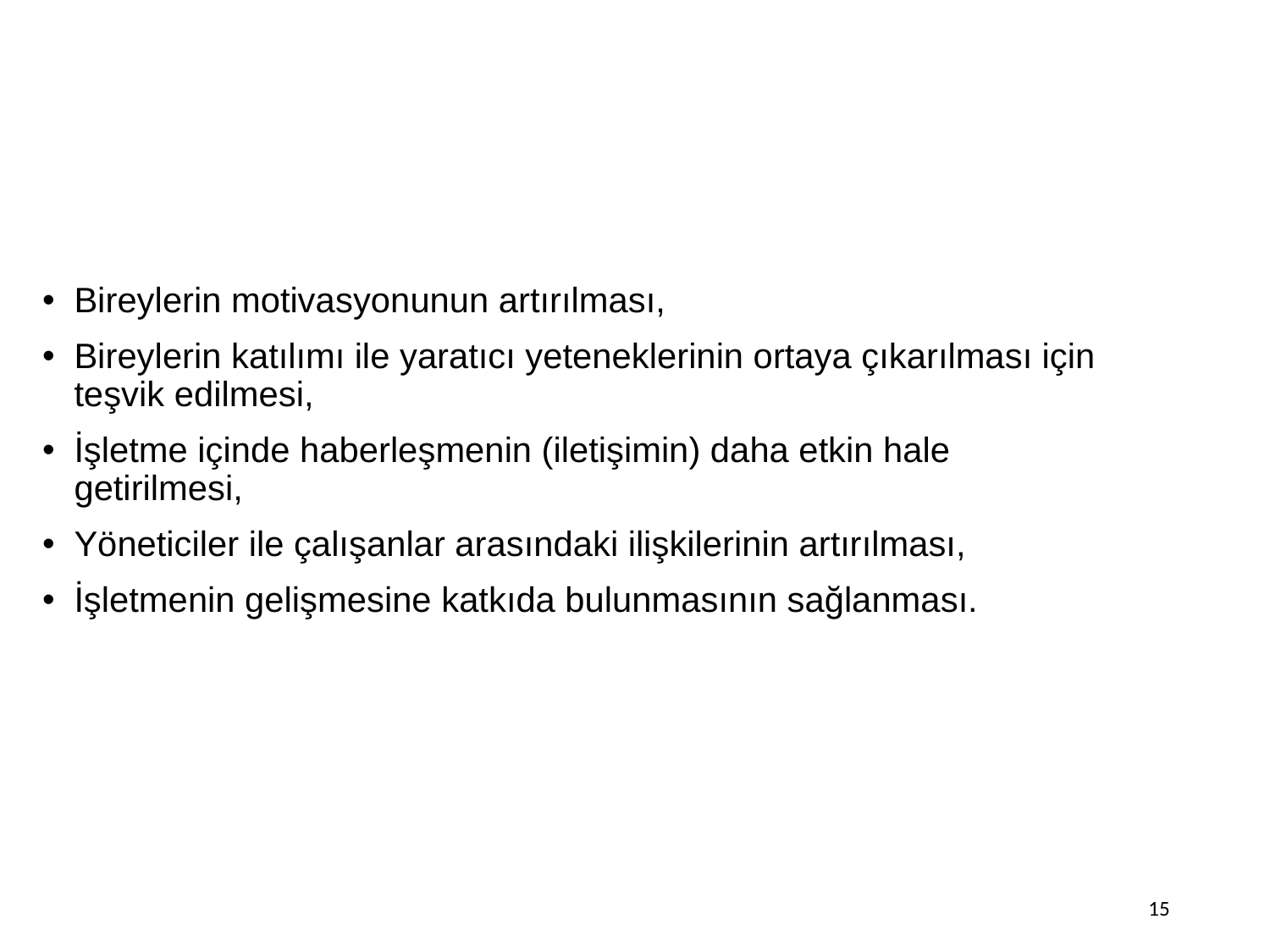

Bireylerin motivasyonunun artırılması,
Bireylerin katılımı ile yaratıcı yeteneklerinin ortaya çıkarılması için teşvik edilmesi,
İşletme içinde haberleşmenin (iletişimin) daha etkin hale getirilmesi,
Yöneticiler ile çalışanlar arasındaki ilişkilerinin artırılması,
İşletmenin gelişmesine katkıda bulunmasının sağlanması.
15